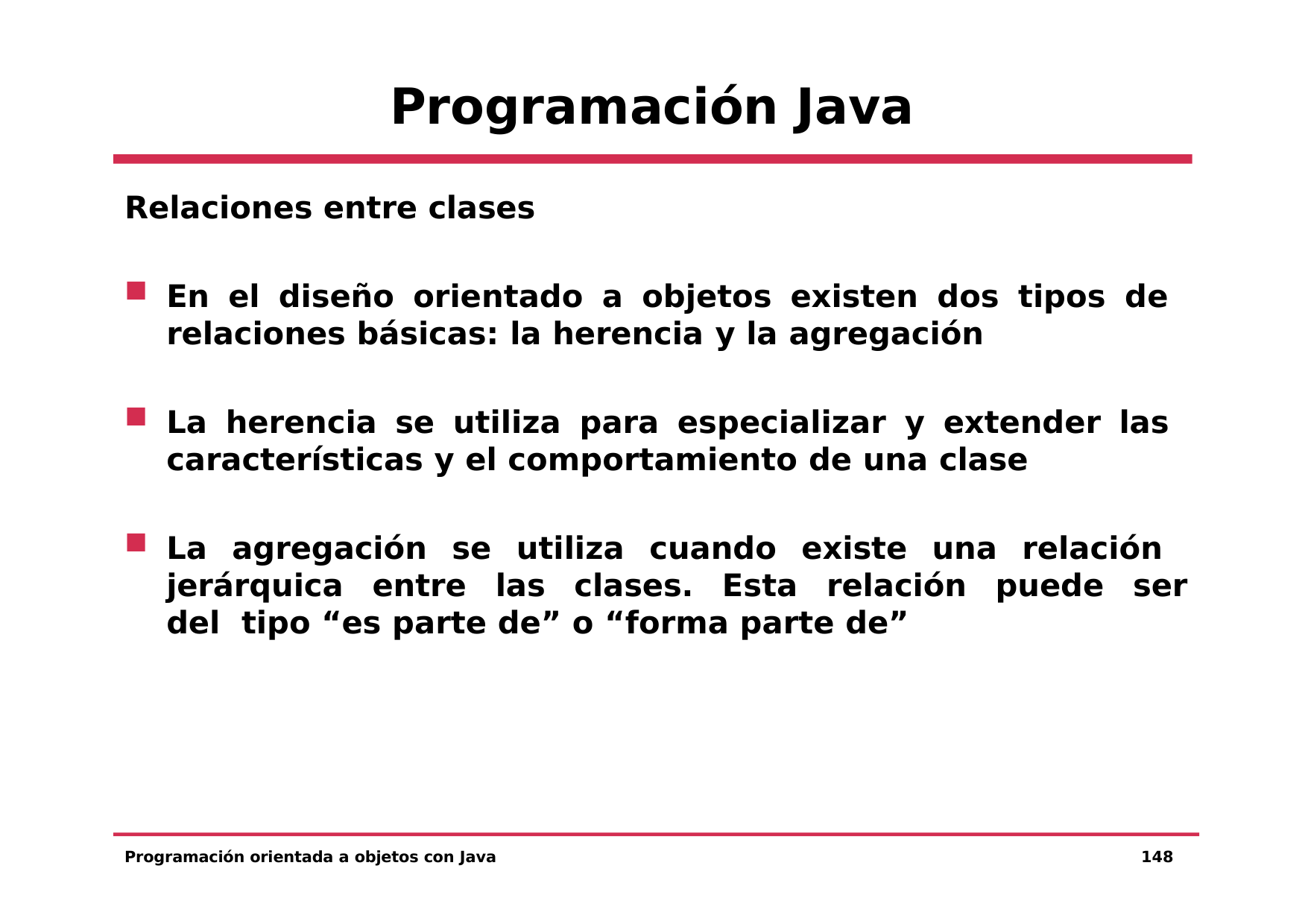

# Programación Java
Relaciones entre clases

En el diseño orientado a objetos existen dos tipos de  relaciones básicas: la herencia y la agregación

La herencia se utiliza para especializar y extender las  características y el comportamiento de una clase

La agregación se utiliza cuando existe una relación  jerárquica entre las clases. Esta relación puede ser del  tipo “es parte de” o “forma parte de”
Programación orientada a objetos con Java
148